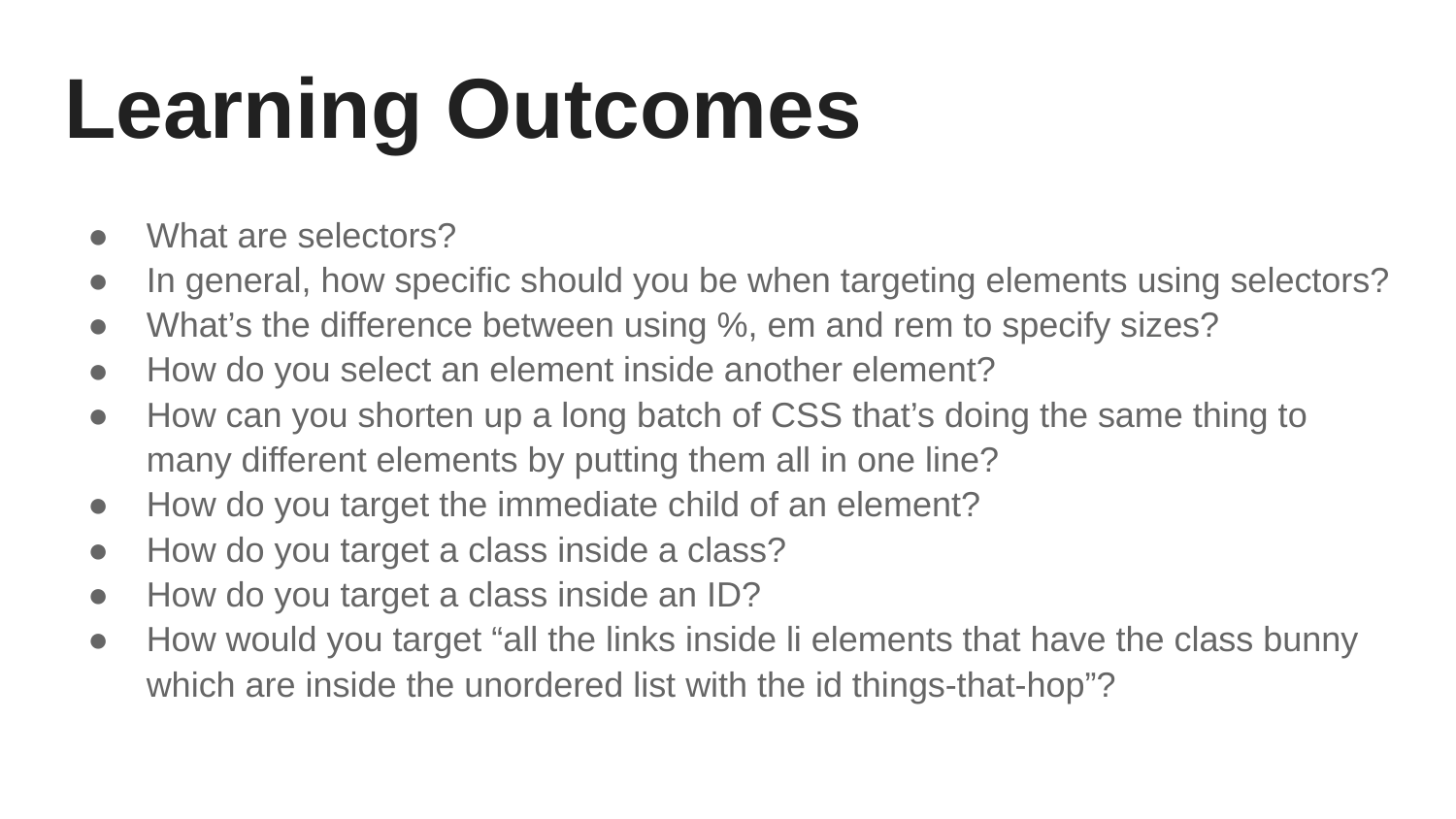

# Learning Outcomes
What are selectors?
In general, how specific should you be when targeting elements using selectors?
What’s the difference between using %, em and rem to specify sizes?
How do you select an element inside another element?
How can you shorten up a long batch of CSS that’s doing the same thing to many different elements by putting them all in one line?
How do you target the immediate child of an element?
How do you target a class inside a class?
How do you target a class inside an ID?
How would you target “all the links inside li elements that have the class bunny which are inside the unordered list with the id things-that-hop”?